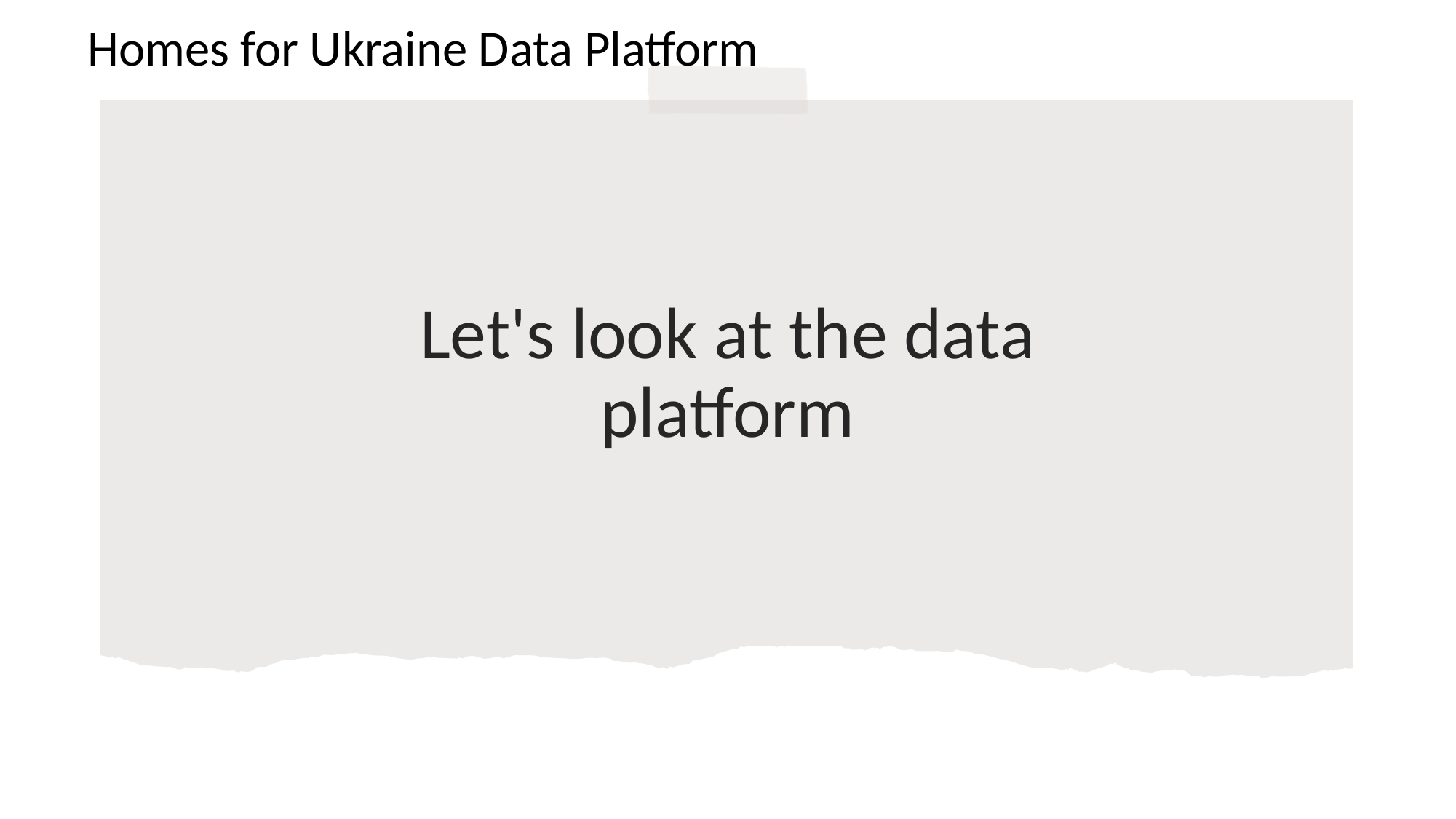

Homes for Ukraine Data Platform

# Let's look at the data platform